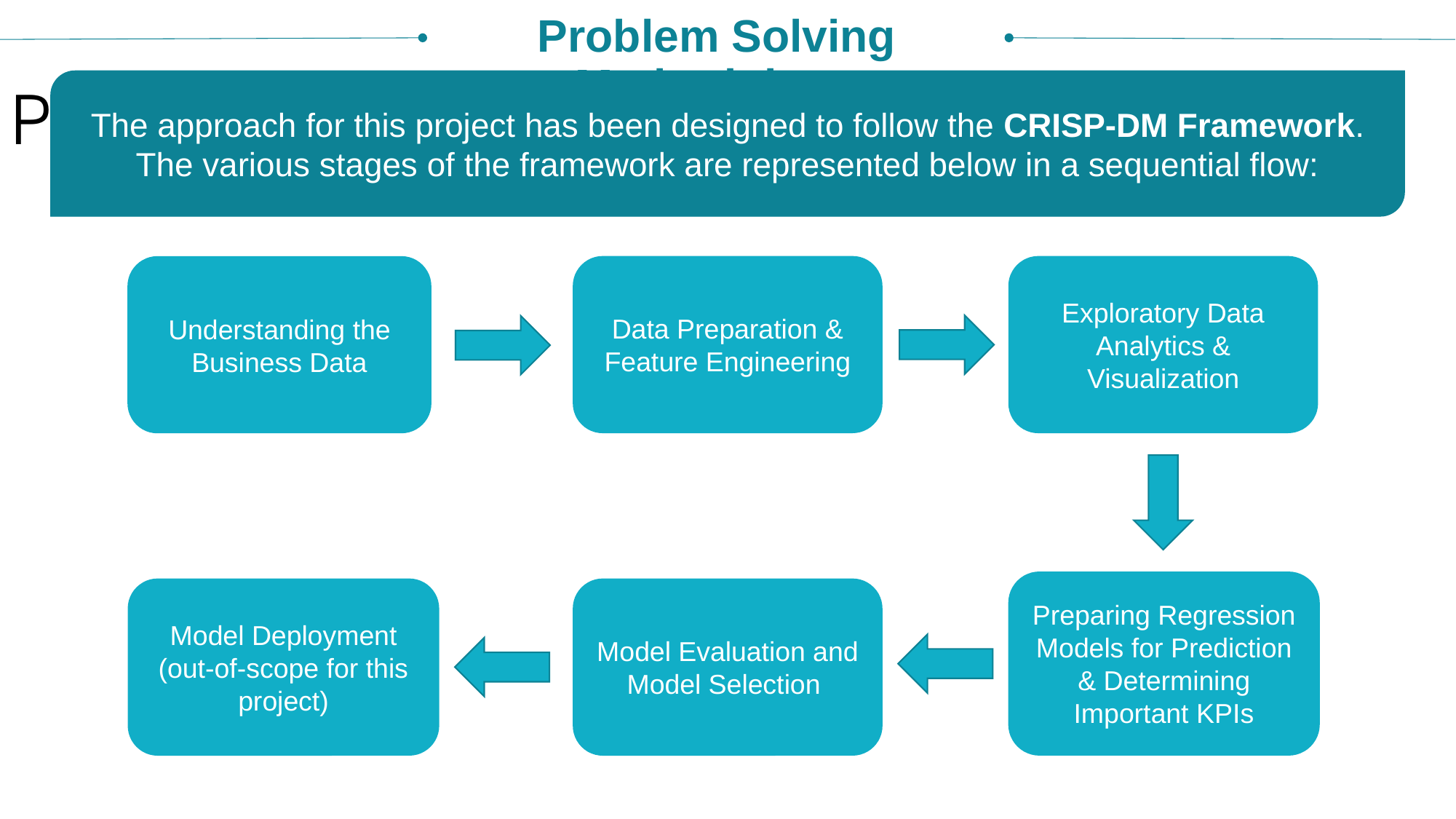

Problem Solving Methodology
Project analysis slide 3
The approach for this project has been designed to follow the CRISP-DM Framework. The various stages of the framework are represented below in a sequential flow:
Exploratory Data Analytics & Visualization
Data Preparation & Feature Engineering
Understanding the Business Data

MARKET ANALYSIS
ECOLOGICAL ANALYSIS

Preparing Regression Models for Prediction & Determining Important KPIs
Model Evaluation and Model Selection
Model Deployment (out-of-scope for this project)